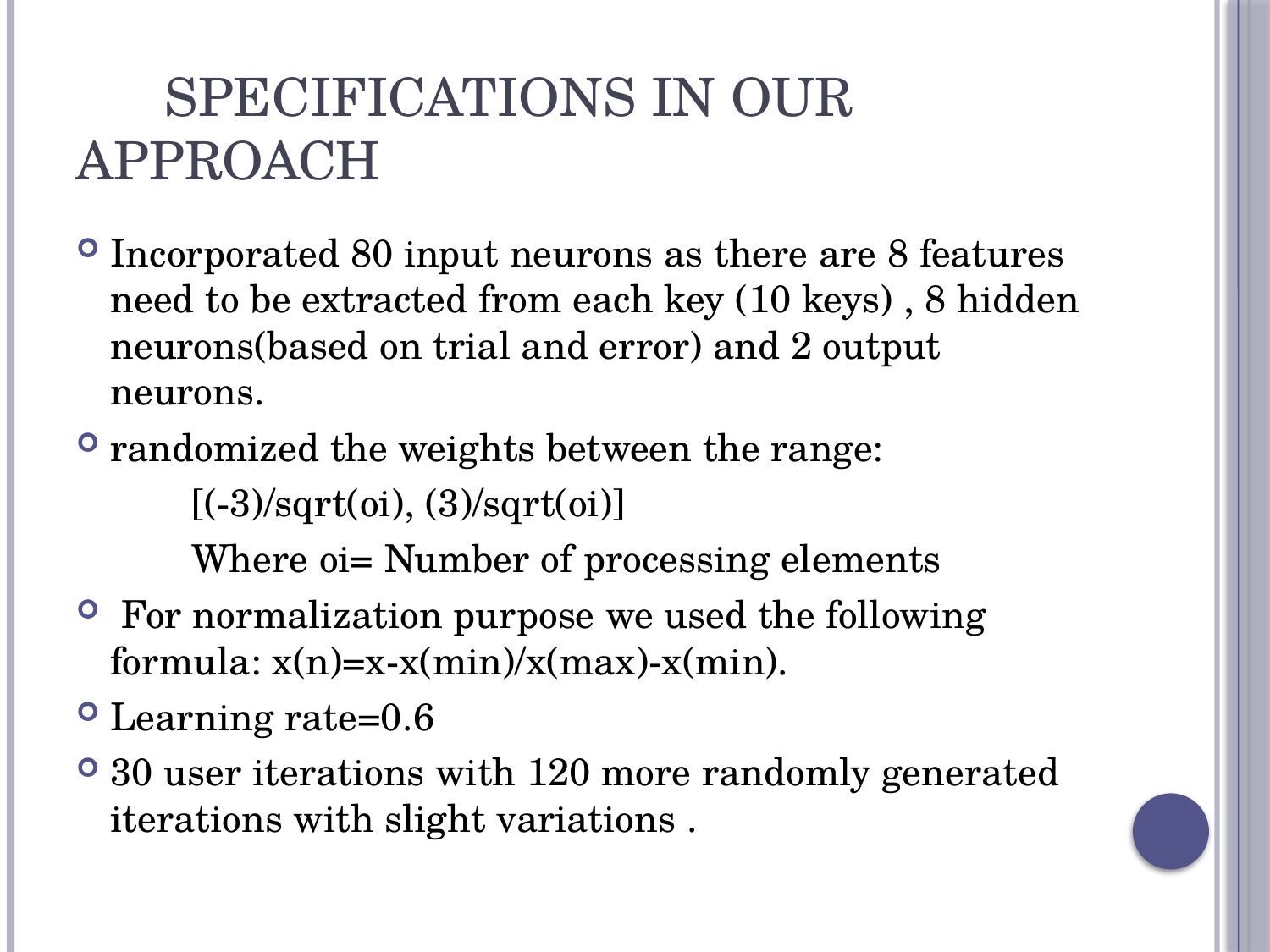

# Specifications in our approach
Incorporated 80 input neurons as there are 8 features need to be extracted from each key (10 keys) , 8 hidden neurons(based on trial and error) and 2 output neurons.
randomized the weights between the range:
	[(-3)/sqrt(oi), (3)/sqrt(oi)]
	Where oi= Number of processing elements
 For normalization purpose we used the following      formula: x(n)=x-x(min)/x(max)-x(min).
Learning rate=0.6
30 user iterations with 120 more randomly generated iterations with slight variations .